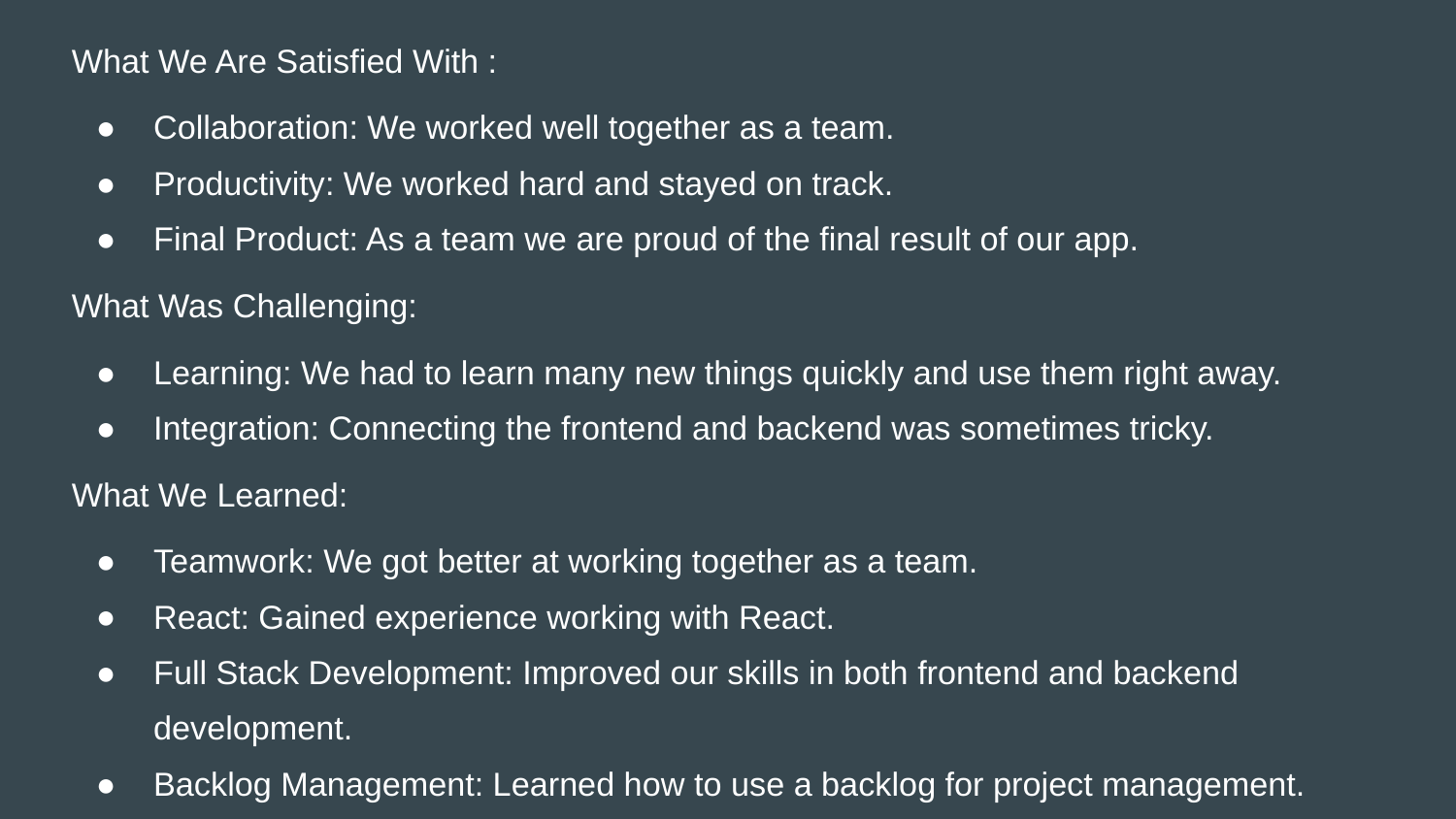

What We Are Satisfied With :
Collaboration: We worked well together as a team.
Productivity: We worked hard and stayed on track.
Final Product: As a team we are proud of the final result of our app.
What Was Challenging:
Learning: We had to learn many new things quickly and use them right away.
Integration: Connecting the frontend and backend was sometimes tricky.
What We Learned:
Teamwork: We got better at working together as a team.
React: Gained experience working with React.
Full Stack Development: Improved our skills in both frontend and backend development.
Backlog Management: Learned how to use a backlog for project management.